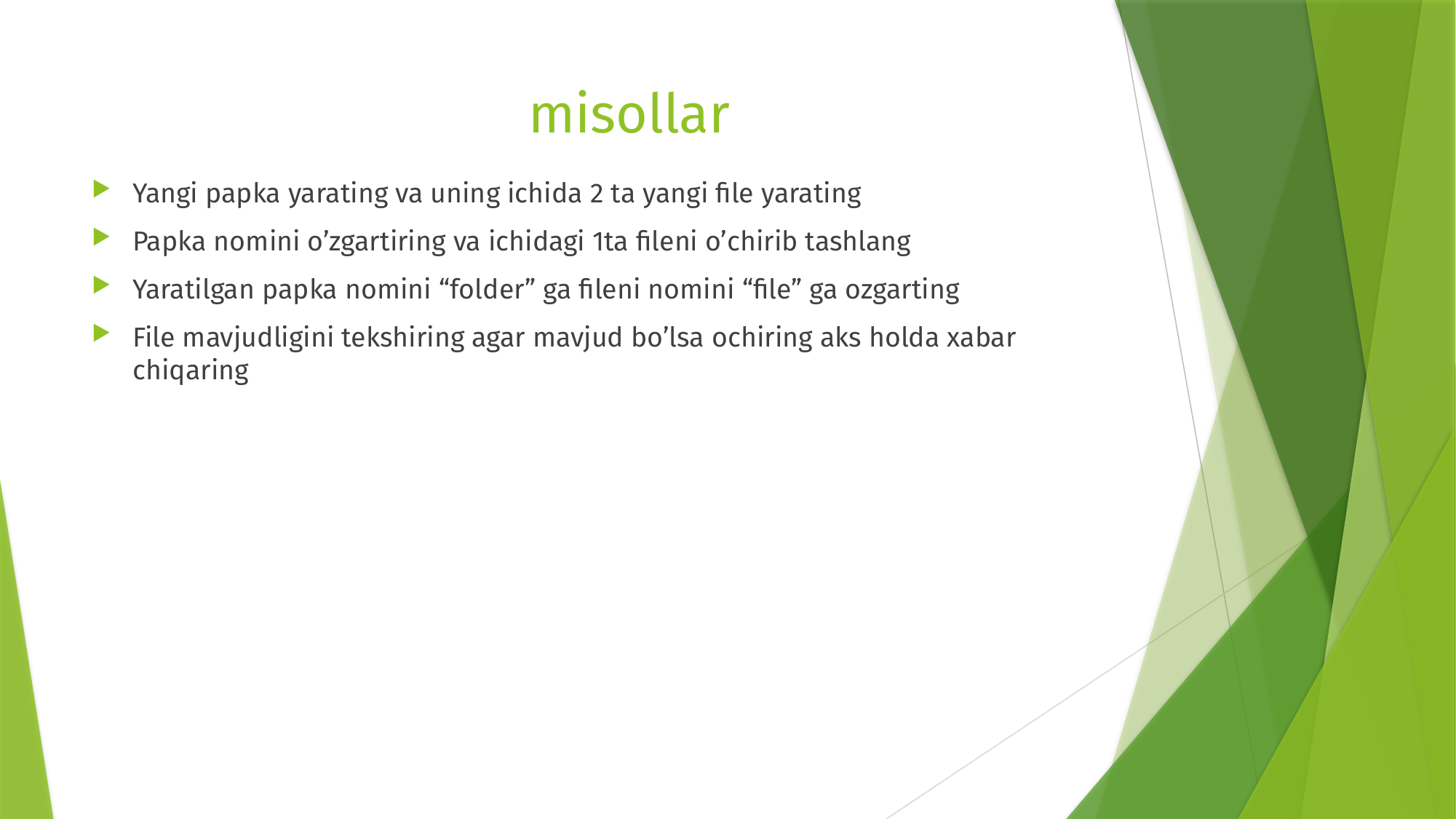

# misollar
Yangi papka yarating va uning ichida 2 ta yangi file yarating
Papka nomini o’zgartiring va ichidagi 1ta fileni o’chirib tashlang
Yaratilgan papka nomini “folder” ga fileni nomini “file” ga ozgarting
File mavjudligini tekshiring agar mavjud bo’lsa ochiring aks holda xabar chiqaring